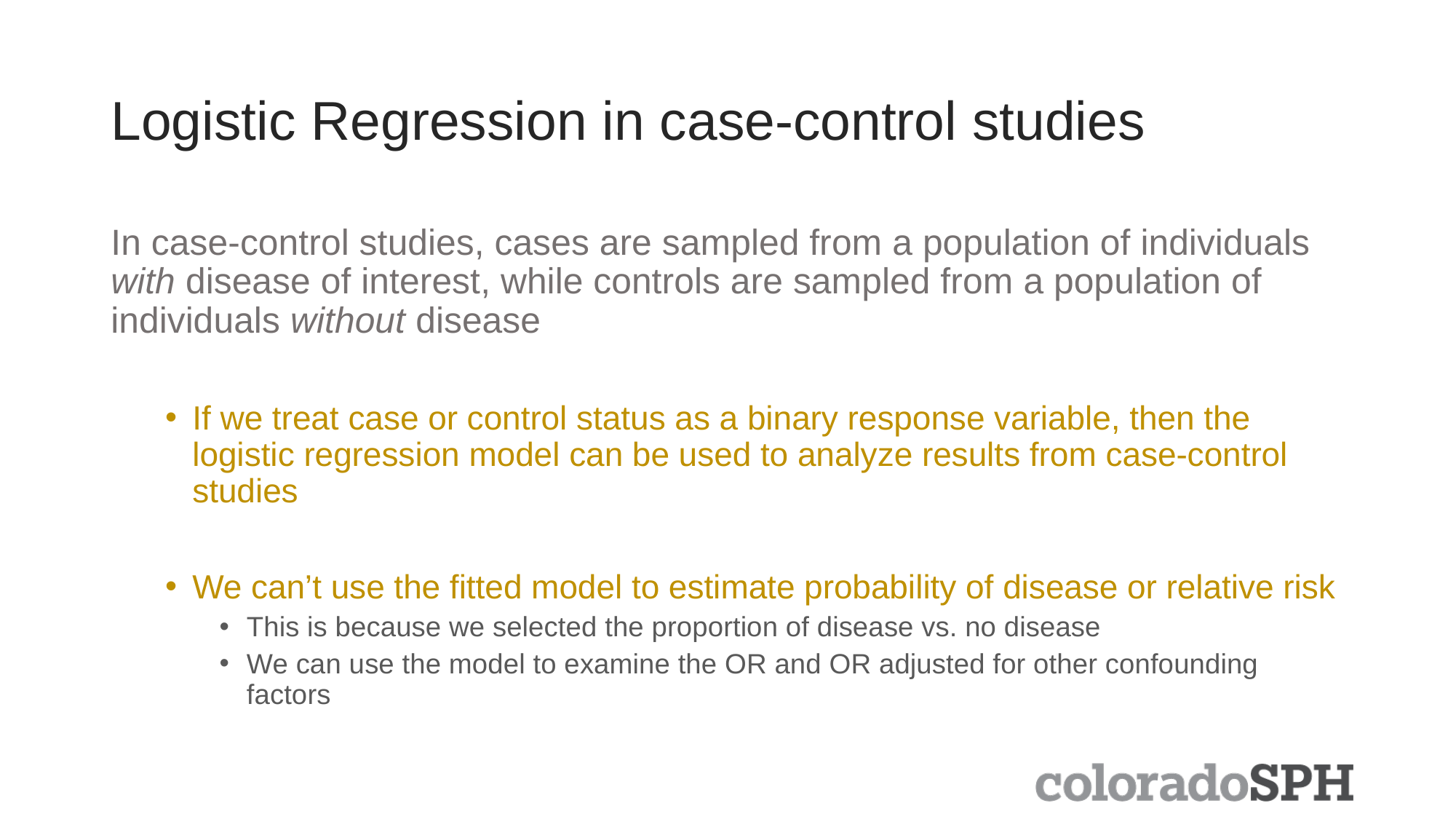

# Logistic Regression in case-control studies
In case-control studies, cases are sampled from a population of individuals with disease of interest, while controls are sampled from a population of individuals without disease

If we treat case or control status as a binary response variable, then the logistic regression model can be used to analyze results from case-control studies

We can’t use the fitted model to estimate probability of disease or relative risk
This is because we selected the proportion of disease vs. no disease
We can use the model to examine the OR and OR adjusted for other confounding factors